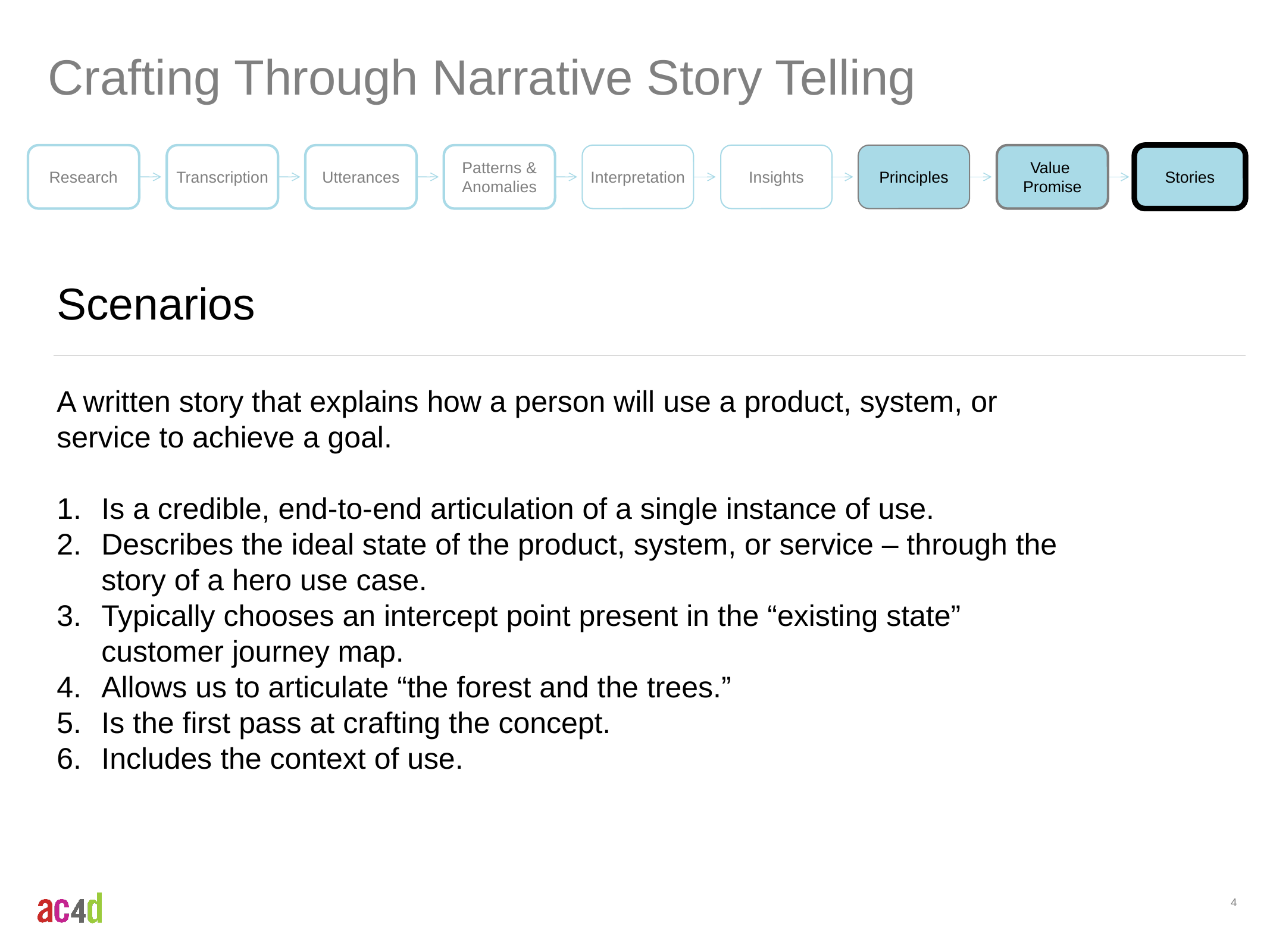

Crafting Through Narrative Story Telling
Research
Transcription
Utterances
Patterns & Anomalies
Interpretation
Insights
Principles
Value
Promise
Stories
Scenarios

A written story that explains how a person will use a product, system, or service to achieve a goal.

Is a credible, end-to-end articulation of a single instance of use.
Describes the ideal state of the product, system, or service – through the story of a hero use case.
Typically chooses an intercept point present in the “existing state” customer journey map.
Allows us to articulate “the forest and the trees.”
Is the first pass at crafting the concept.
Includes the context of use.

4